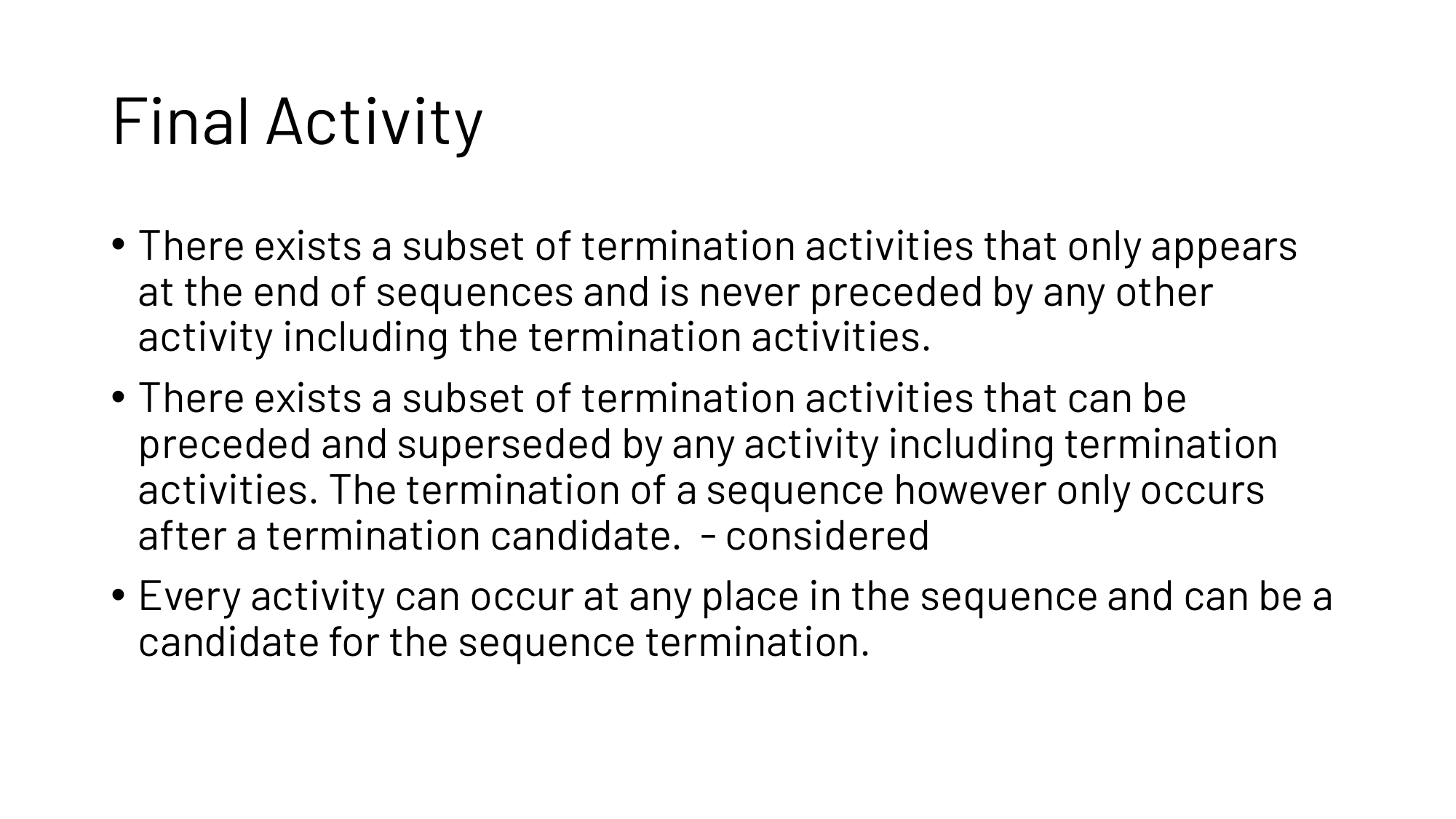

# Final Activity
There exists a subset of termination activities that only appears at the end of sequences and is never preceded by any other activity including the termination activities.
There exists a subset of termination activities that can be preceded and superseded by any activity including termination activities. The termination of a sequence however only occurs after a termination candidate.  - considered
Every activity can occur at any place in the sequence and can be a candidate for the sequence termination.